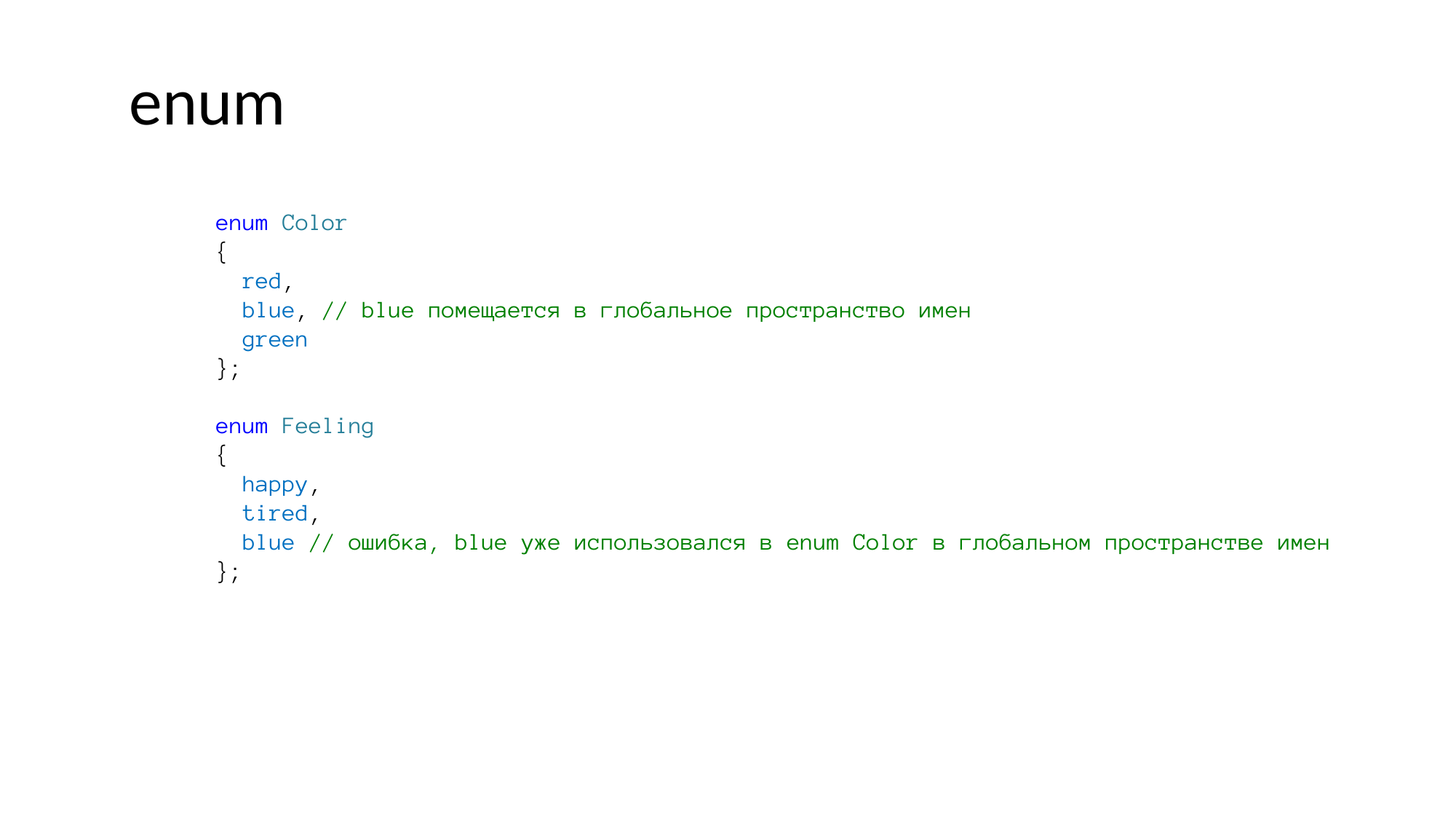

enum
enum Color
{
  red,
  blue, // blue помещается в глобальное пространство имен
  green
};

enum Feeling
{
  happy,
  tired,
  blue // ошибка, blue уже использовался в enum Color в глобальном пространстве имен
};